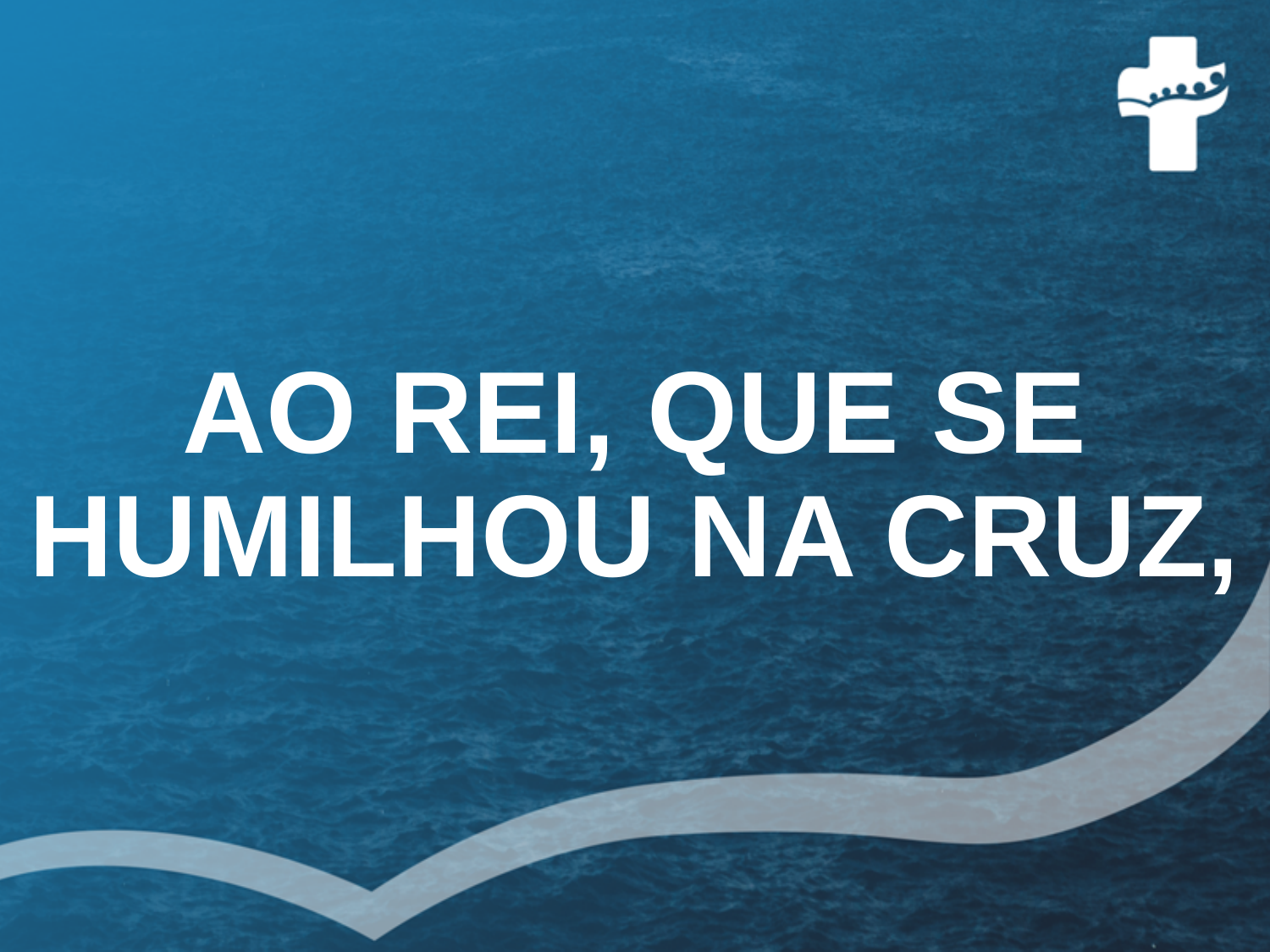

# AO REI, QUE SE HUMILHOU NA CRUZ,